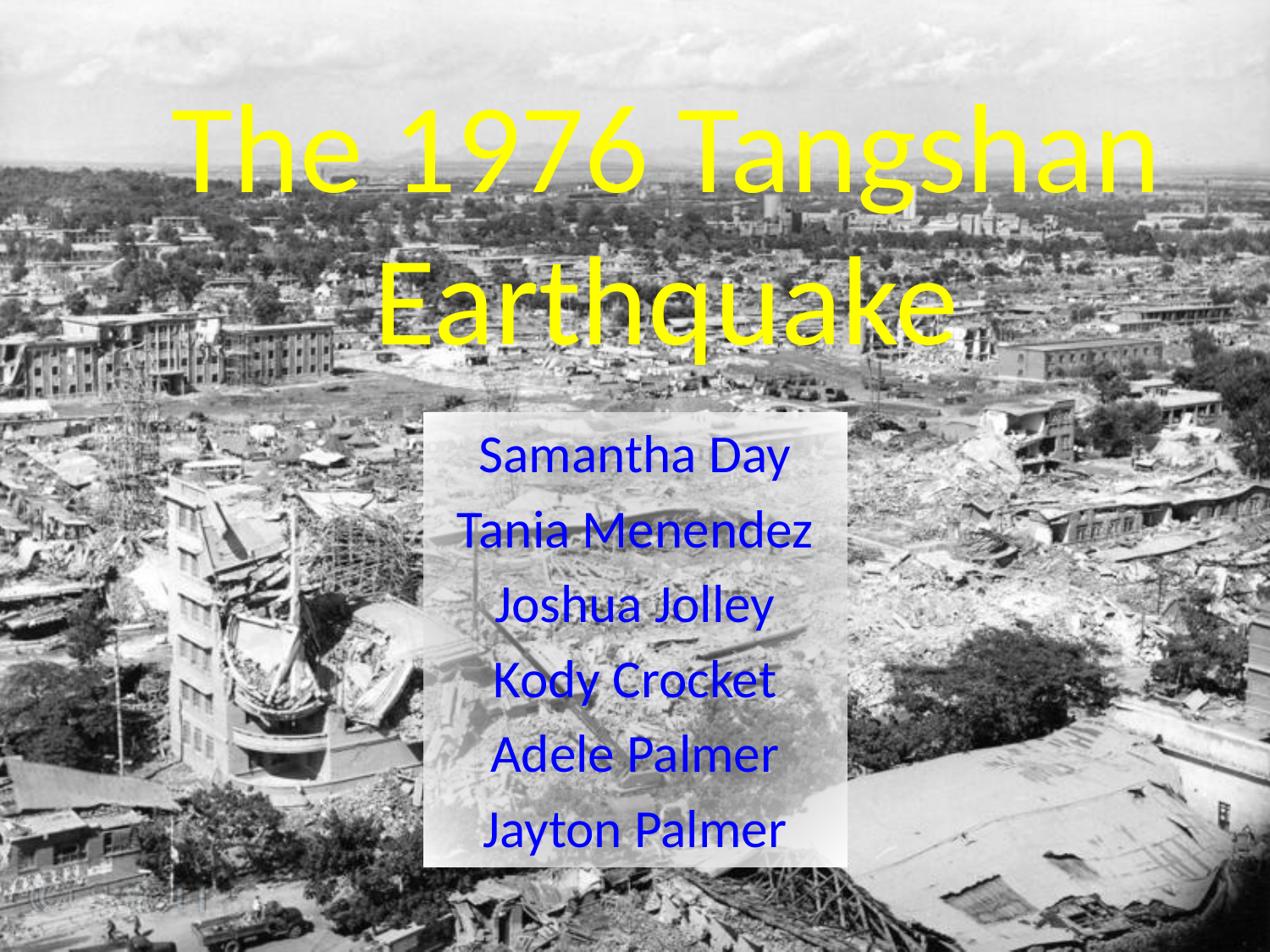

# The 1976 Tangshan Earthquake
Samantha Day
Tania Menendez
Joshua Jolley
Kody Crocket
Adele Palmer
Jayton Palmer